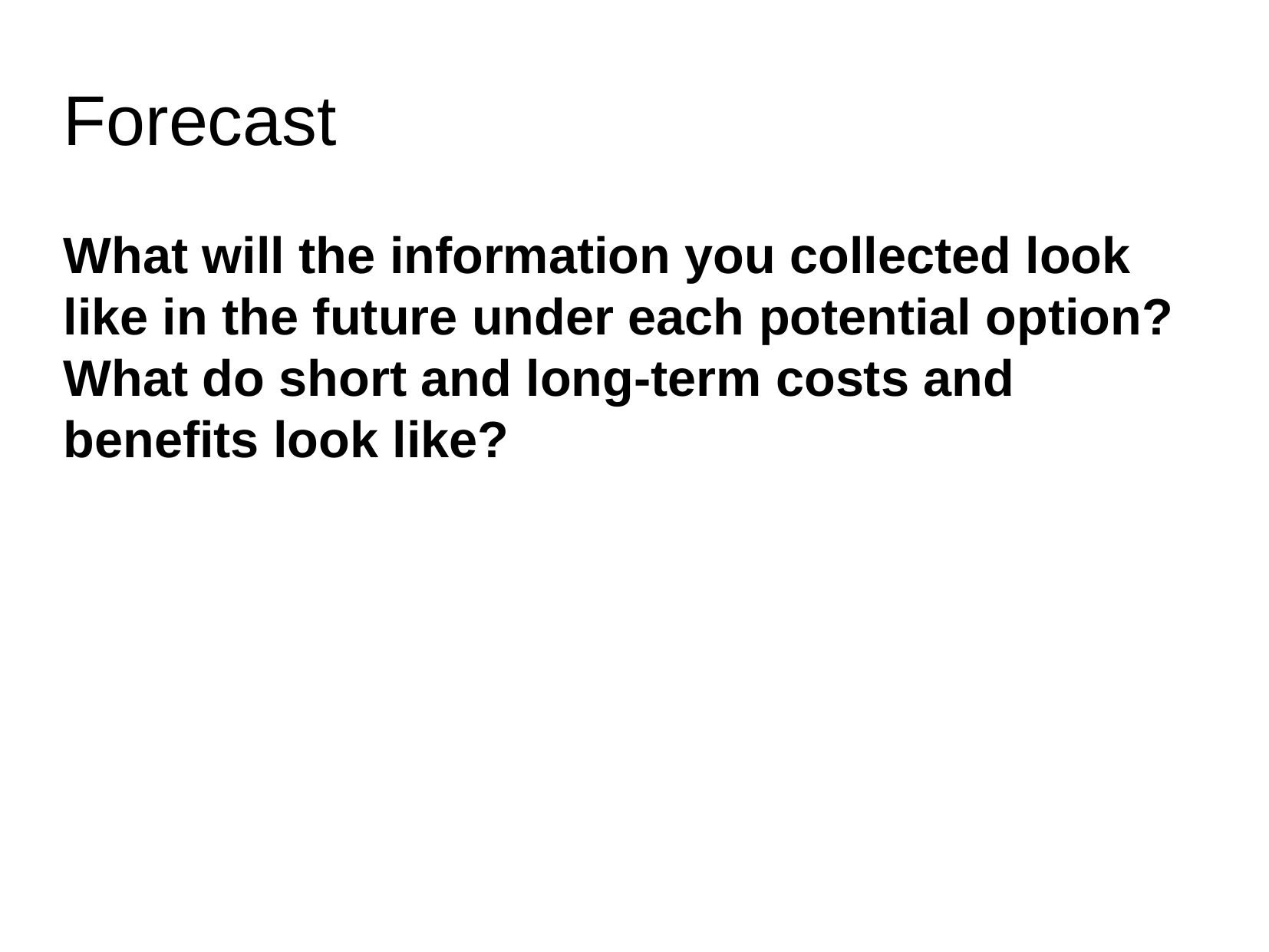

Forecast
What will the information you collected look like in the future under each potential option?
What do short and long-term costs and benefits look like?